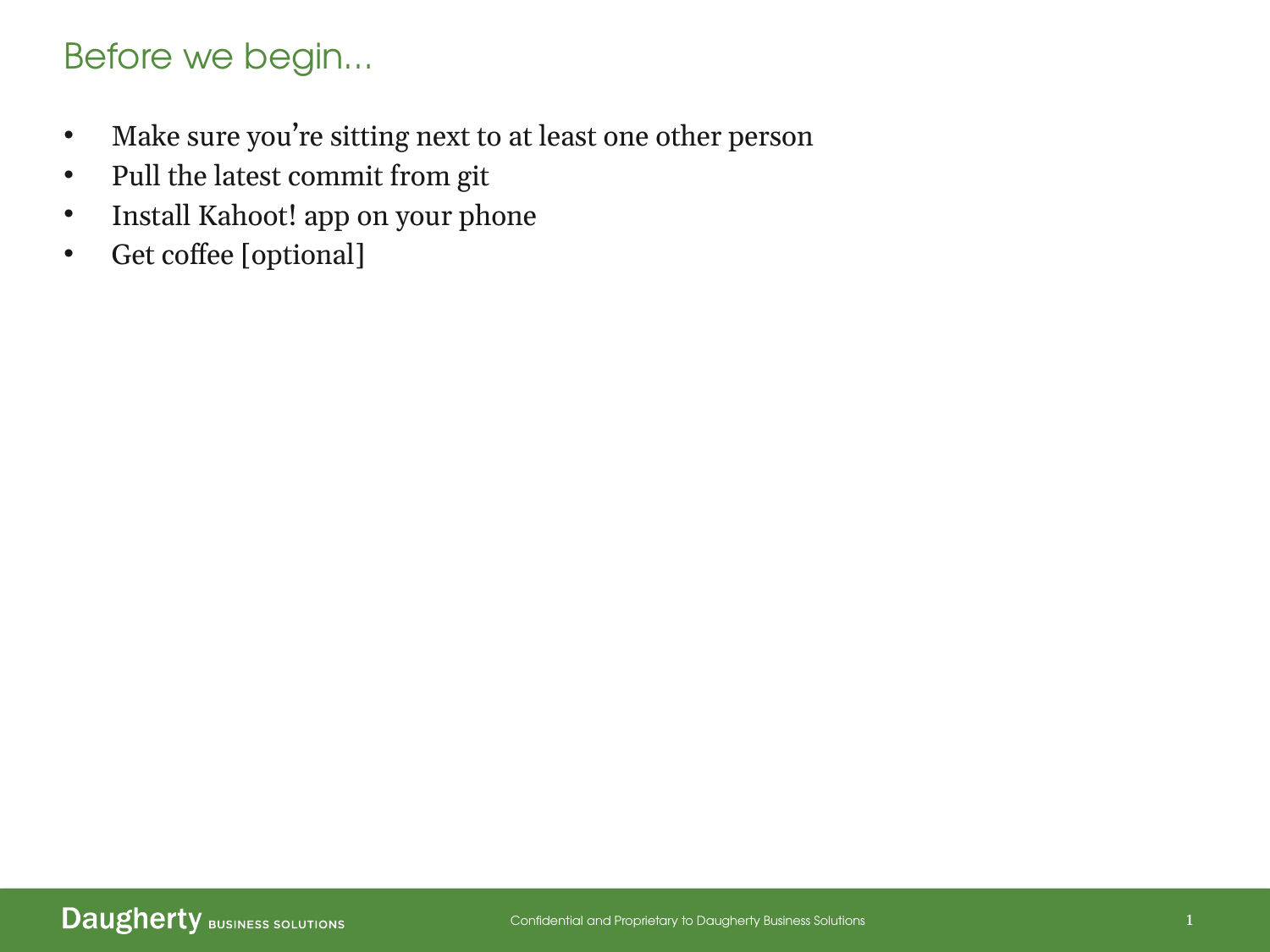

# Before we begin…
Make sure you’re sitting next to at least one other person
Pull the latest commit from git
Install Kahoot! app on your phone
Get coffee [optional]
1